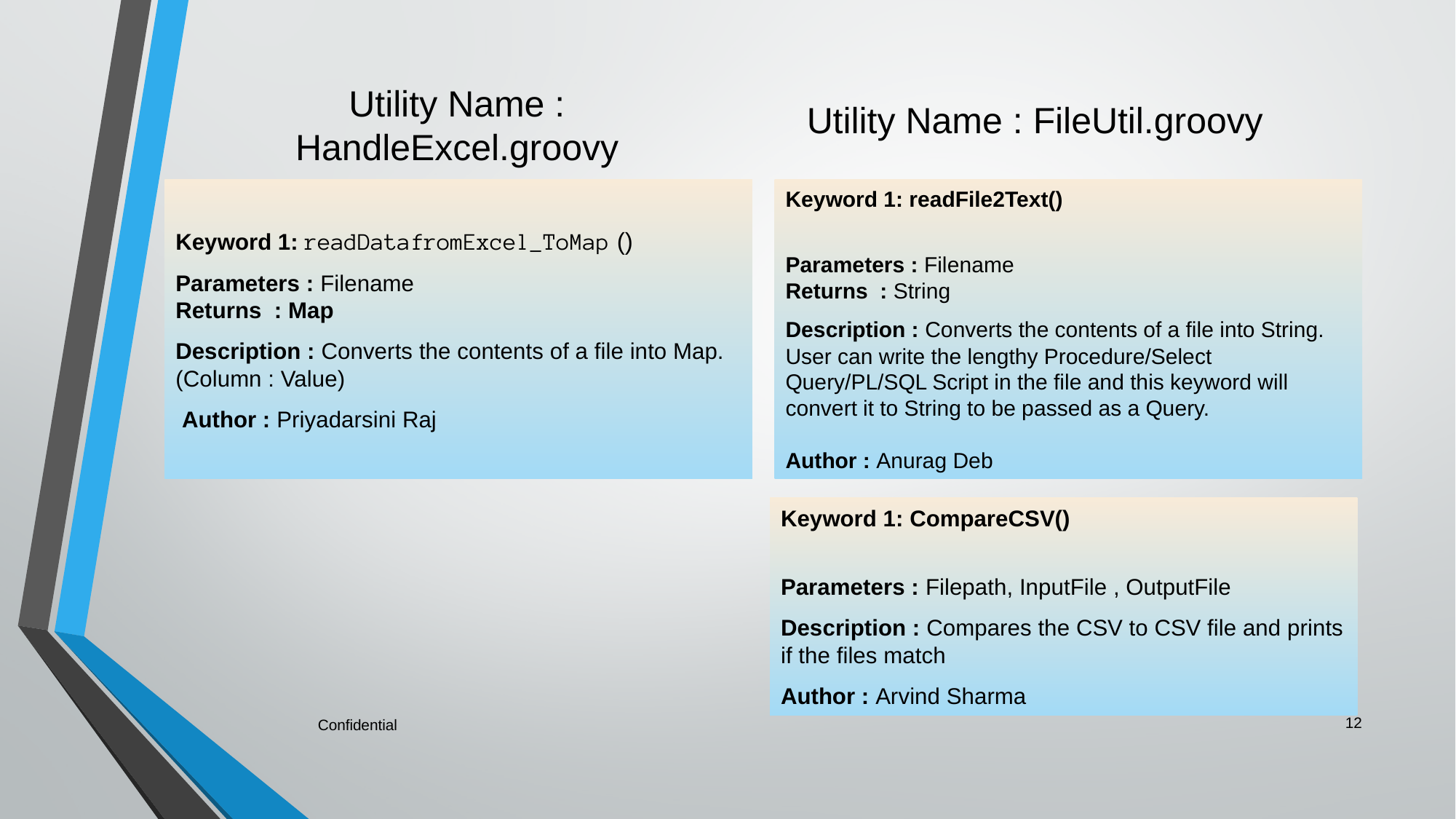

Utility Name : FileUtil.groovy
# Utility Name : HandleExcel.groovy
Keyword 1: readDatafromExcel_ToMap ()
Parameters : Filename
Returns  : Map
Description : Converts the contents of a file into Map.(Column : Value)
 Author : Priyadarsini Raj
Keyword 1: readFile2Text()
Parameters : Filename
Returns  : String
Description : Converts the contents of a file into String. User can write the lengthy Procedure/Select Query/PL/SQL Script in the file and this keyword will convert it to String to be passed as a Query.
Author : Anurag Deb
Keyword 1: CompareCSV()
Parameters : Filepath, InputFile , OutputFile
Description : Compares the CSV to CSV file and prints if the files match
Author : Arvind Sharma
12
Confidential